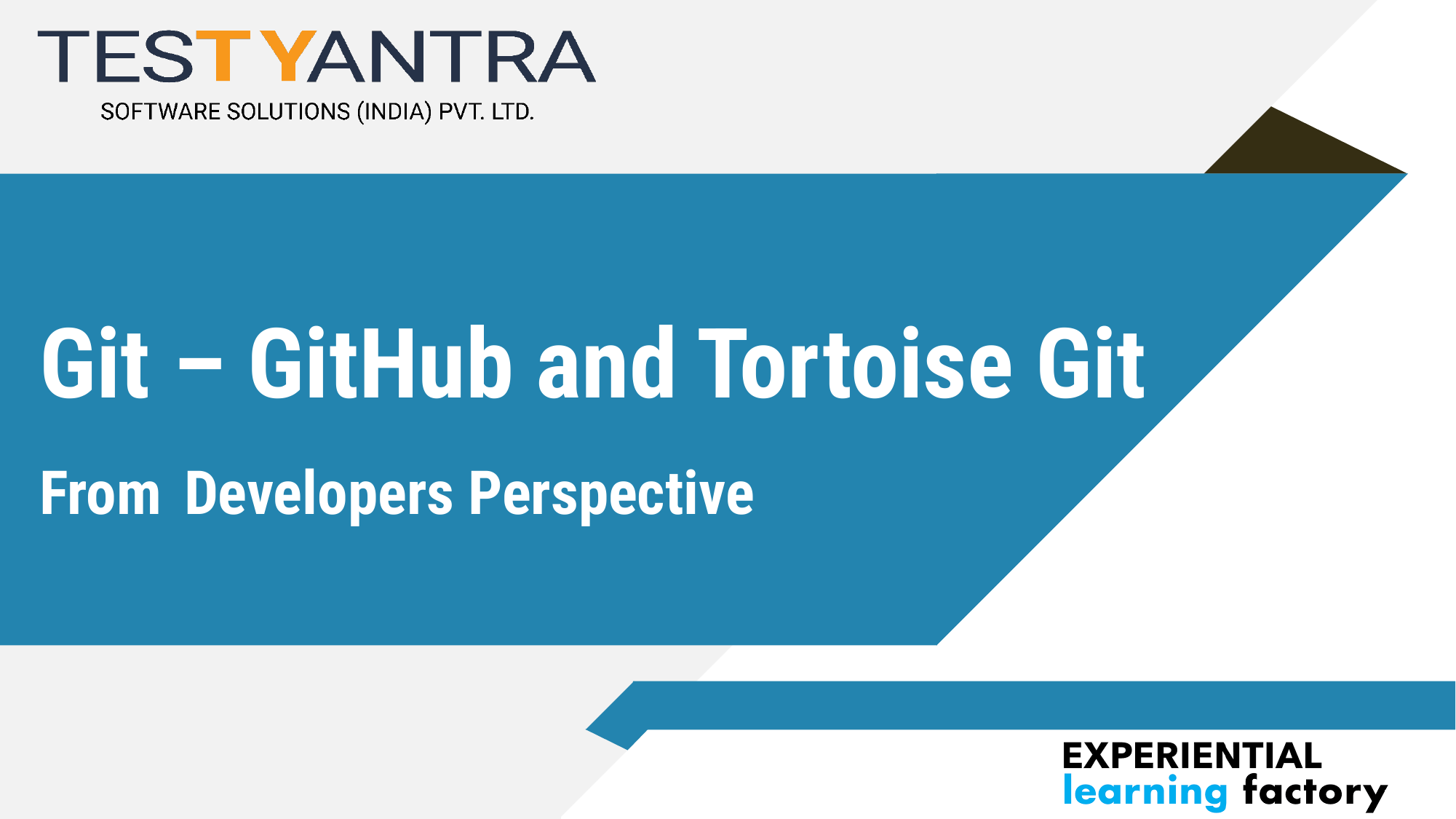

# Git – GitHub and Tortoise Git From Developers Perspective
1